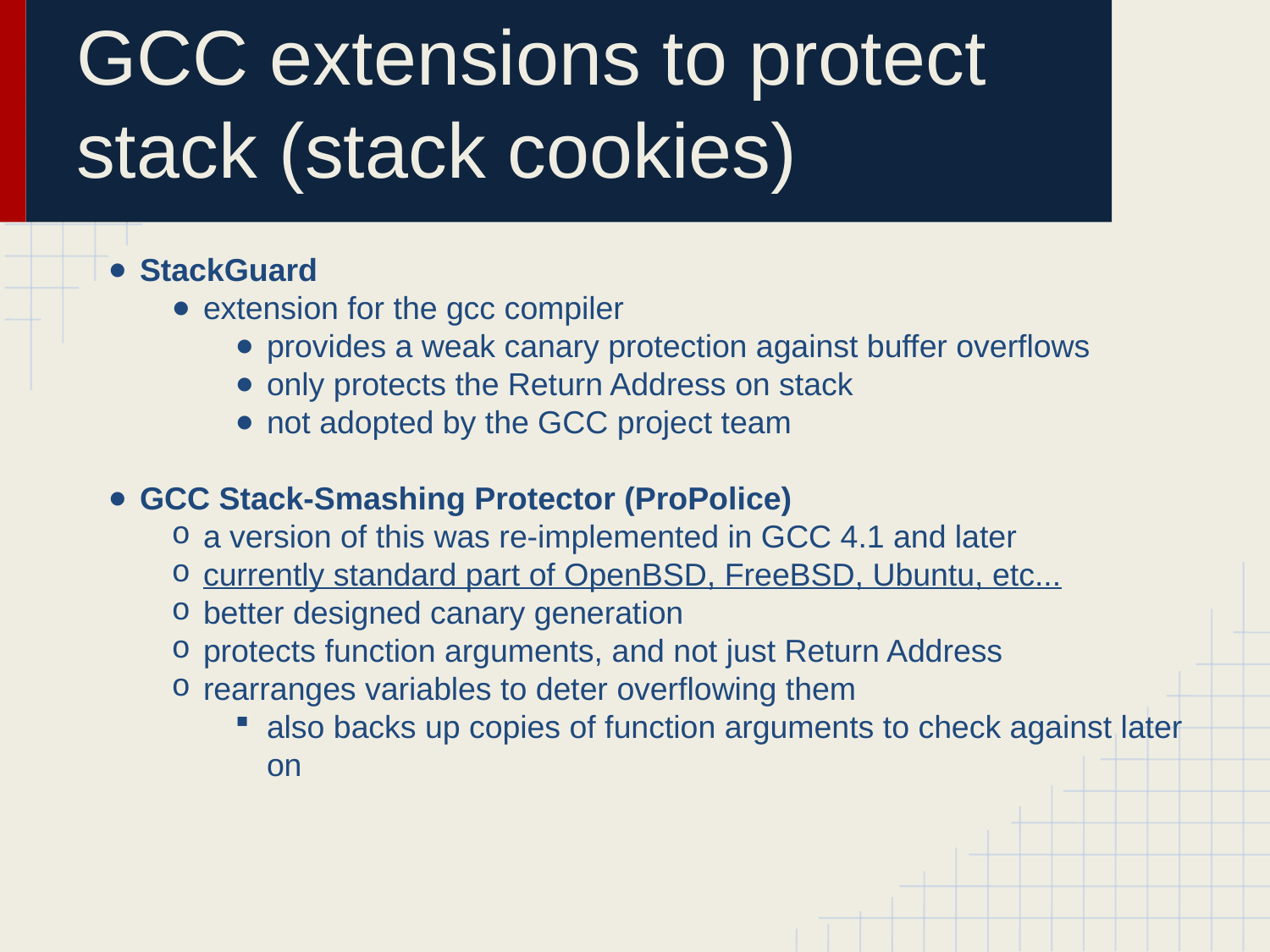

# GCC extensions to protect stack (stack cookies)
StackGuard
extension for the gcc compiler
provides a weak canary protection against buffer overflows
only protects the Return Address on stack
not adopted by the GCC project team

GCC Stack-Smashing Protector (ProPolice)
a version of this was re-implemented in GCC 4.1 and later
currently standard part of OpenBSD, FreeBSD, Ubuntu, etc...
better designed canary generation
protects function arguments, and not just Return Address
rearranges variables to deter overflowing them
also backs up copies of function arguments to check against later on